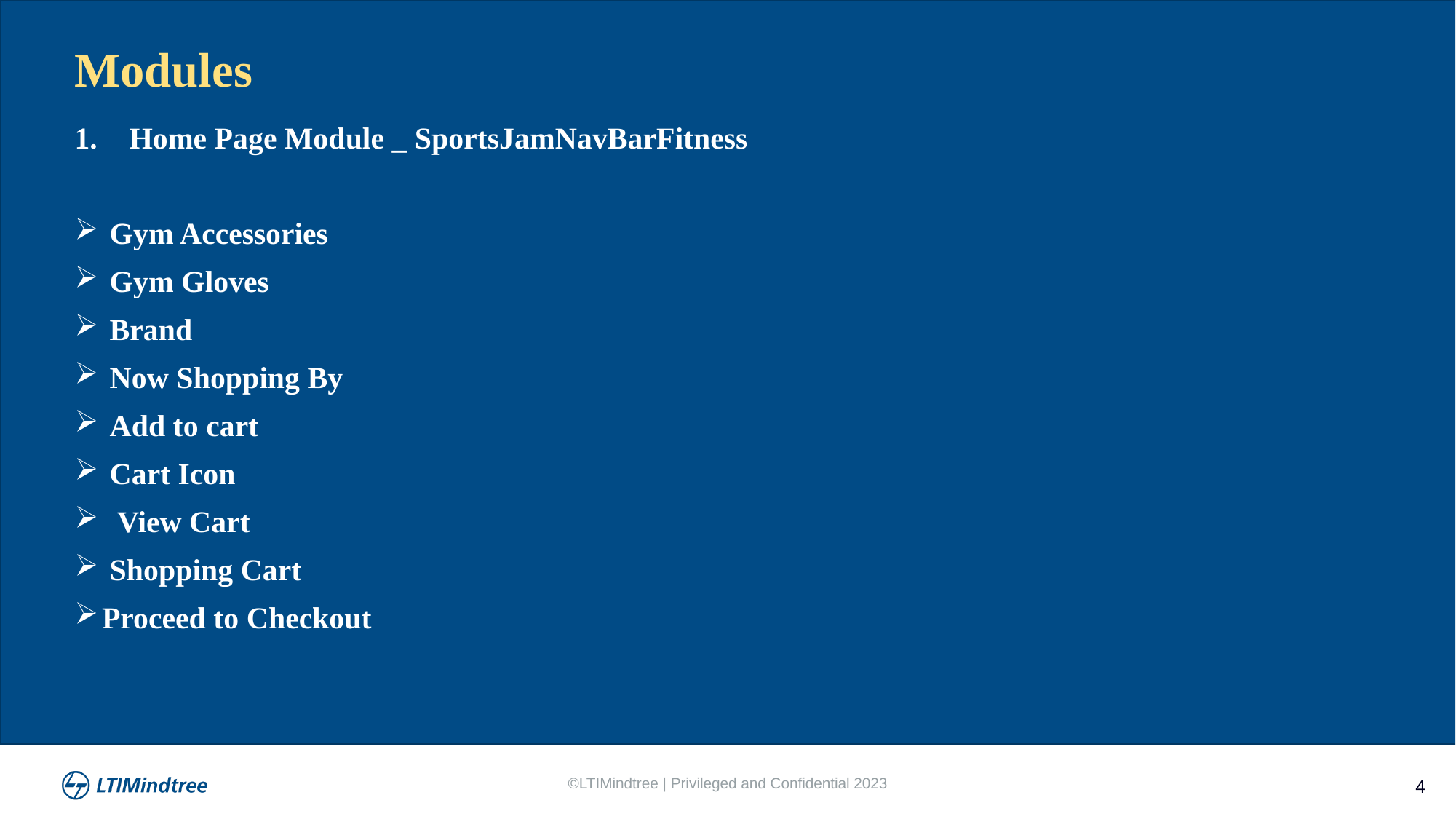

Modules
Home Page Module _ SportsJamNavBarFitness

 Gym Accessories
 Gym Gloves
 Brand
 Now Shopping By
 Add to cart
 Cart Icon
  View Cart
 Shopping Cart
Proceed to Checkout